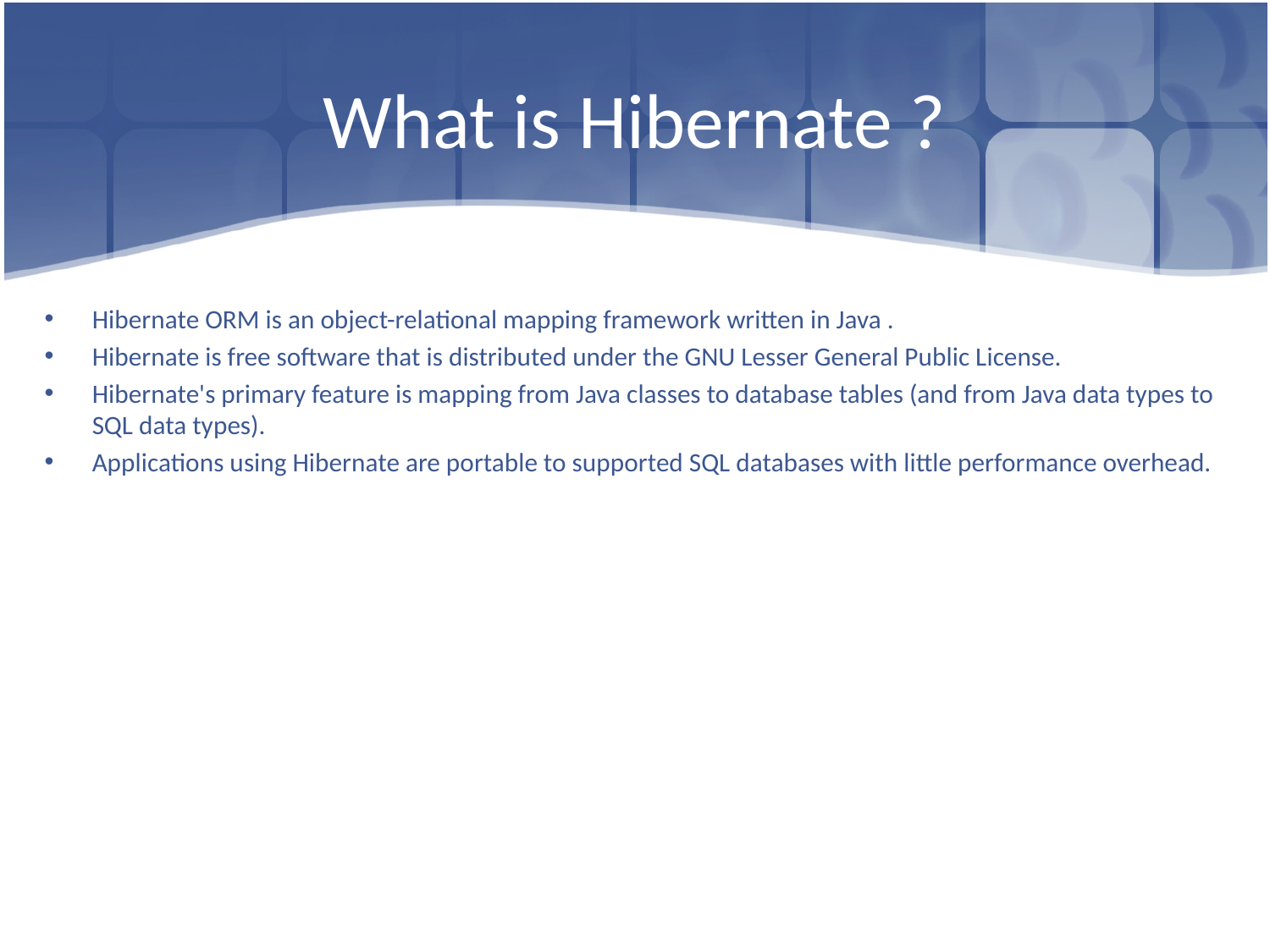

# What is Hibernate ?
Hibernate ORM is an object-relational mapping framework written in Java .
Hibernate is free software that is distributed under the GNU Lesser General Public License.
Hibernate's primary feature is mapping from Java classes to database tables (and from Java data types to SQL data types).
Applications using Hibernate are portable to supported SQL databases with little performance overhead.